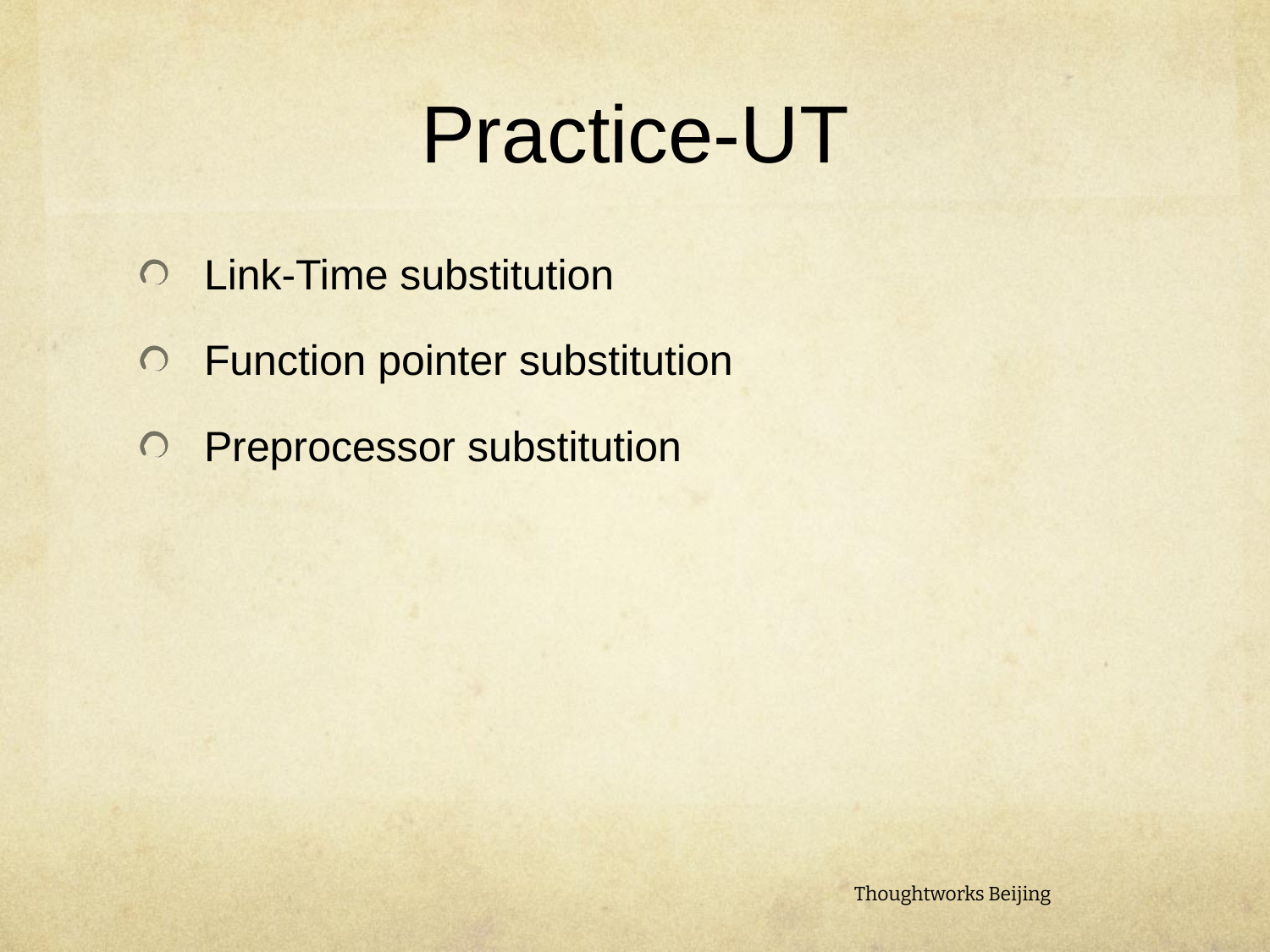

# Practice-UT
Link-Time substitution
Function pointer substitution
Preprocessor substitution
Thoughtworks Beijing